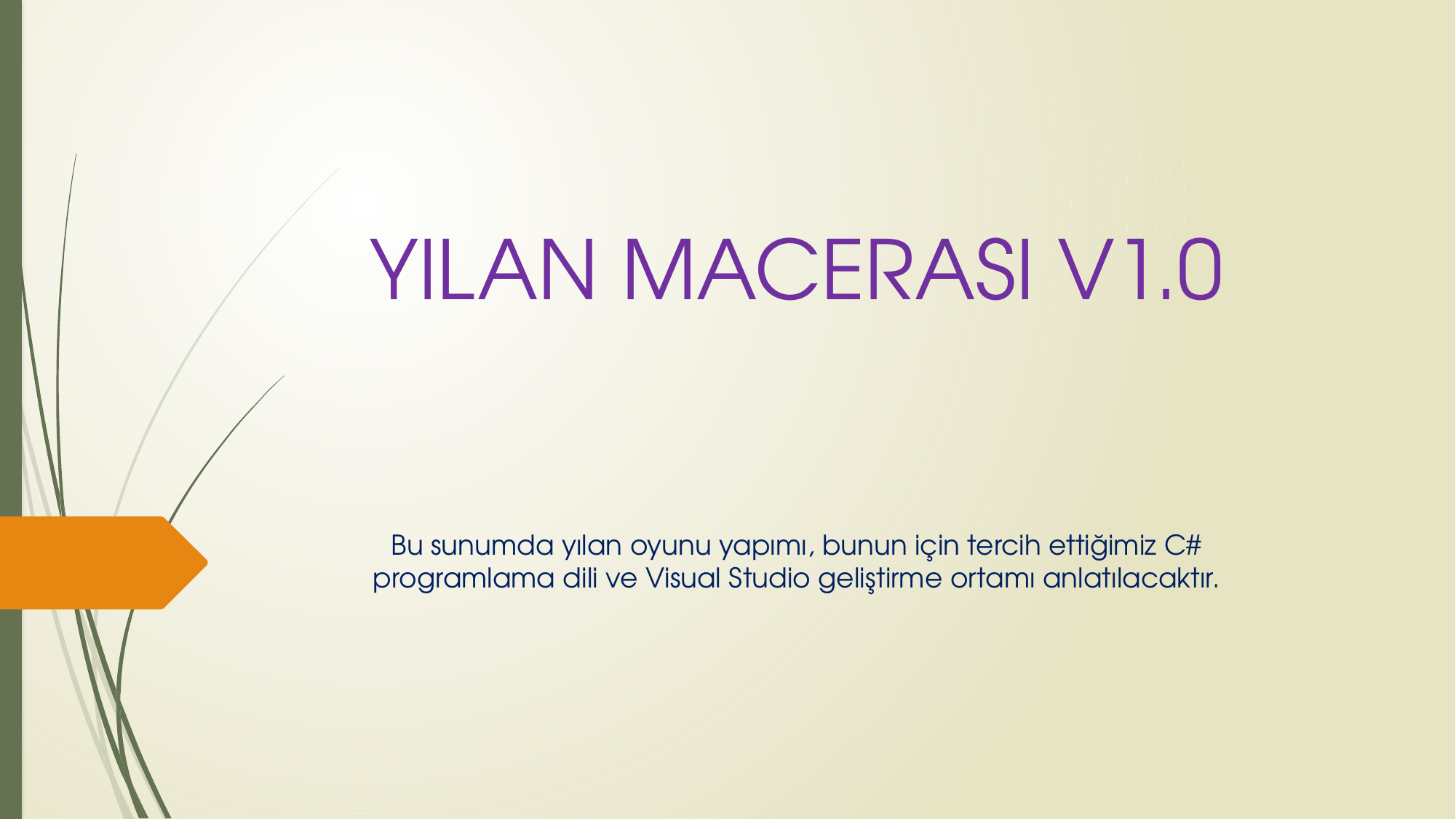

# YILAN MACERASI V1.0
Bu sunumda yılan oyunu yapımı, bunun için tercih ettiğimiz C# programlama dili ve Visual Studio geliştirme ortamı anlatılacaktır.